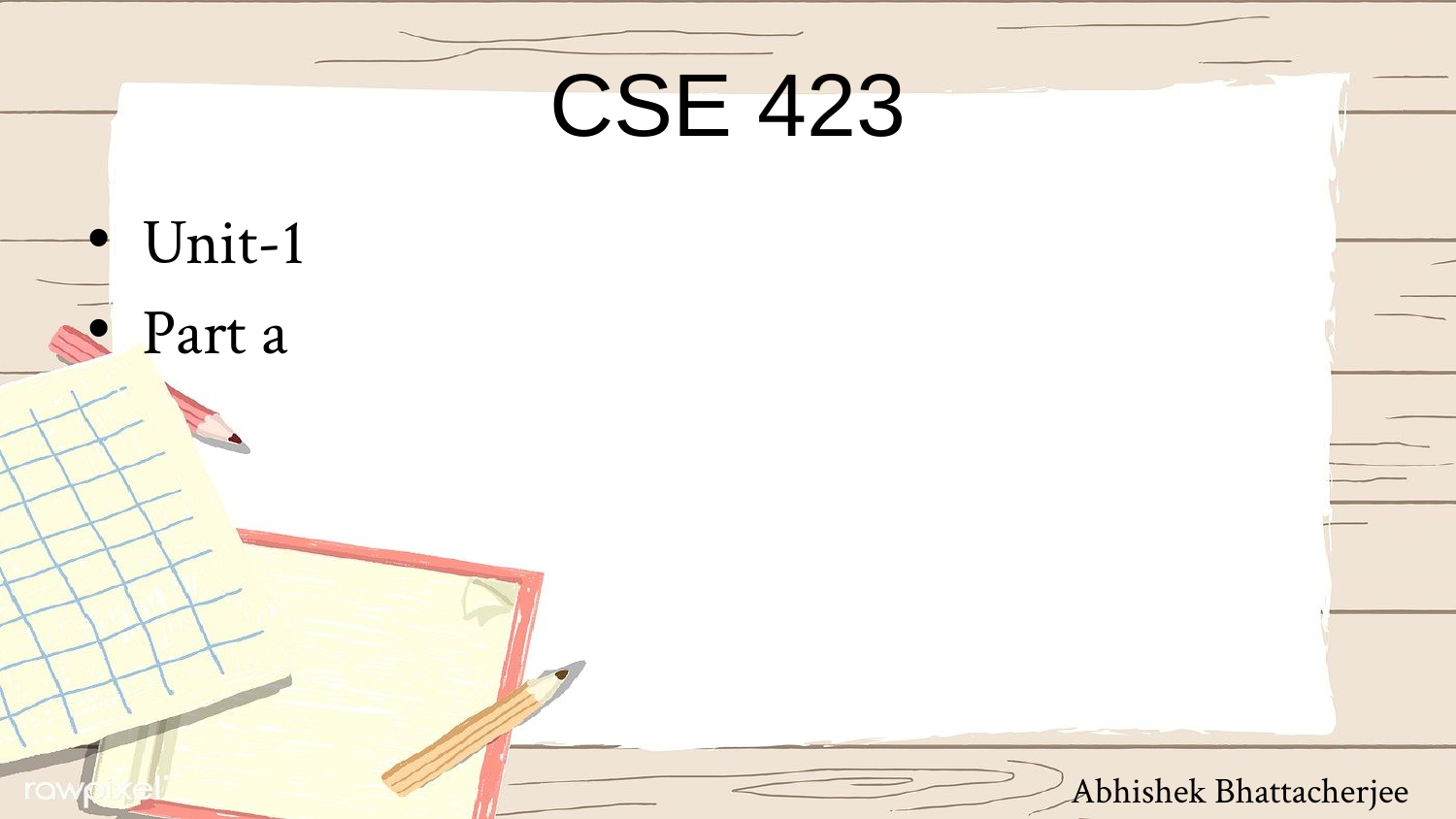

# CSE 423
Unit-1
Part a
Abhishek Bhattacherjee